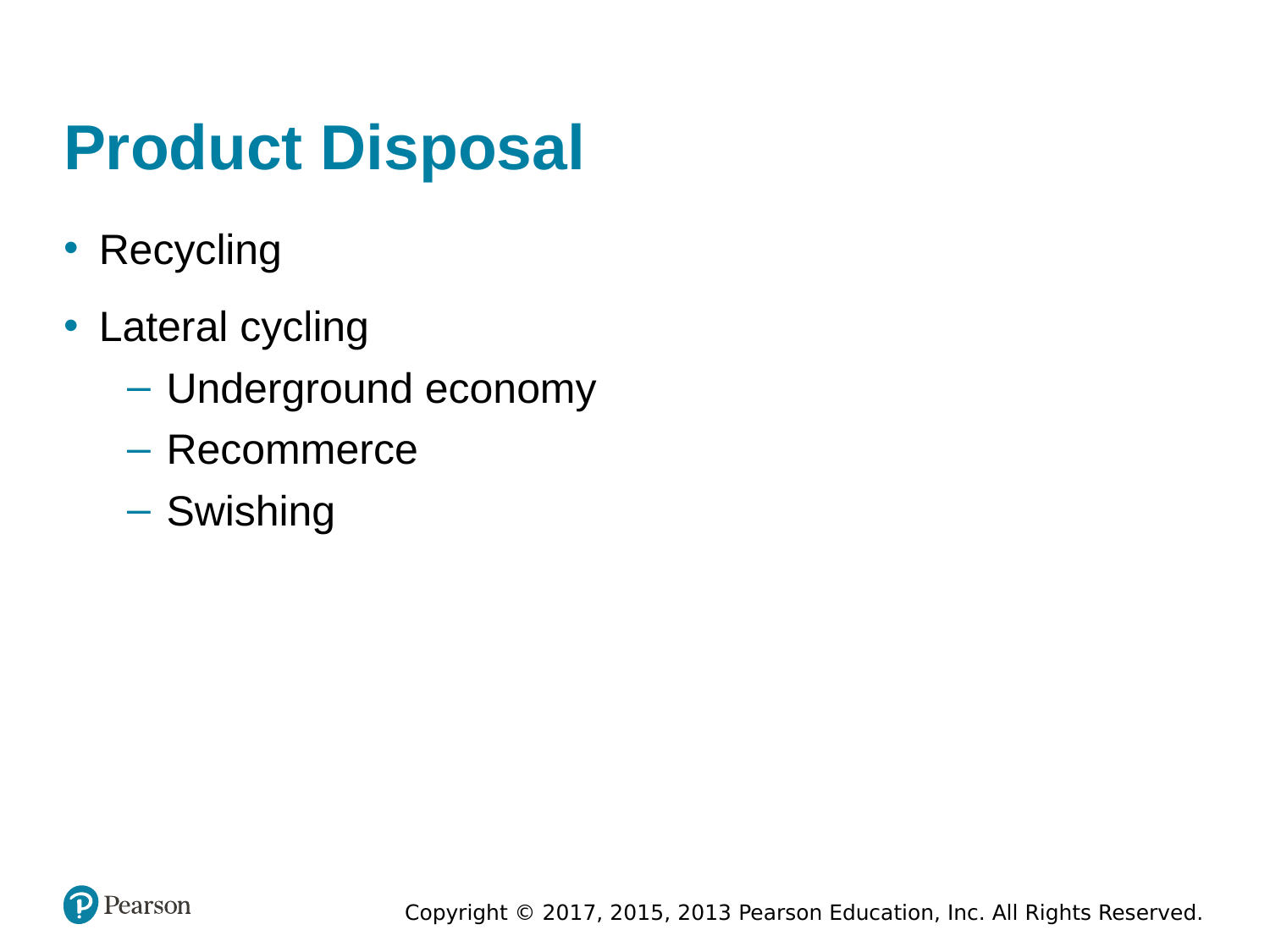

# Product Disposal
Recycling
Lateral cycling
Underground economy
Recommerce
Swishing